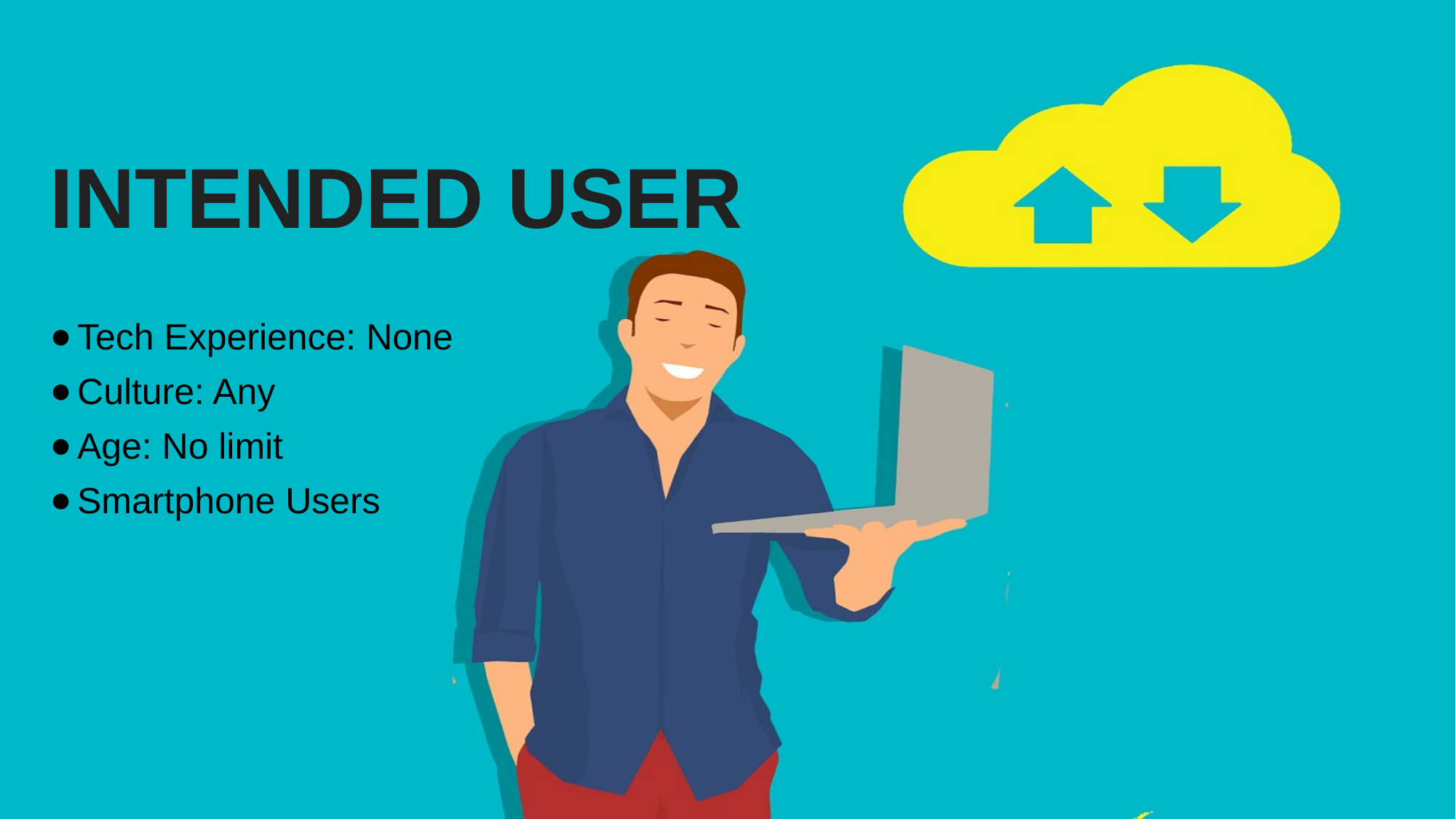

# INTENDED USER
Tech Experience: None
Culture: Any
Age: No limit
Smartphone Users